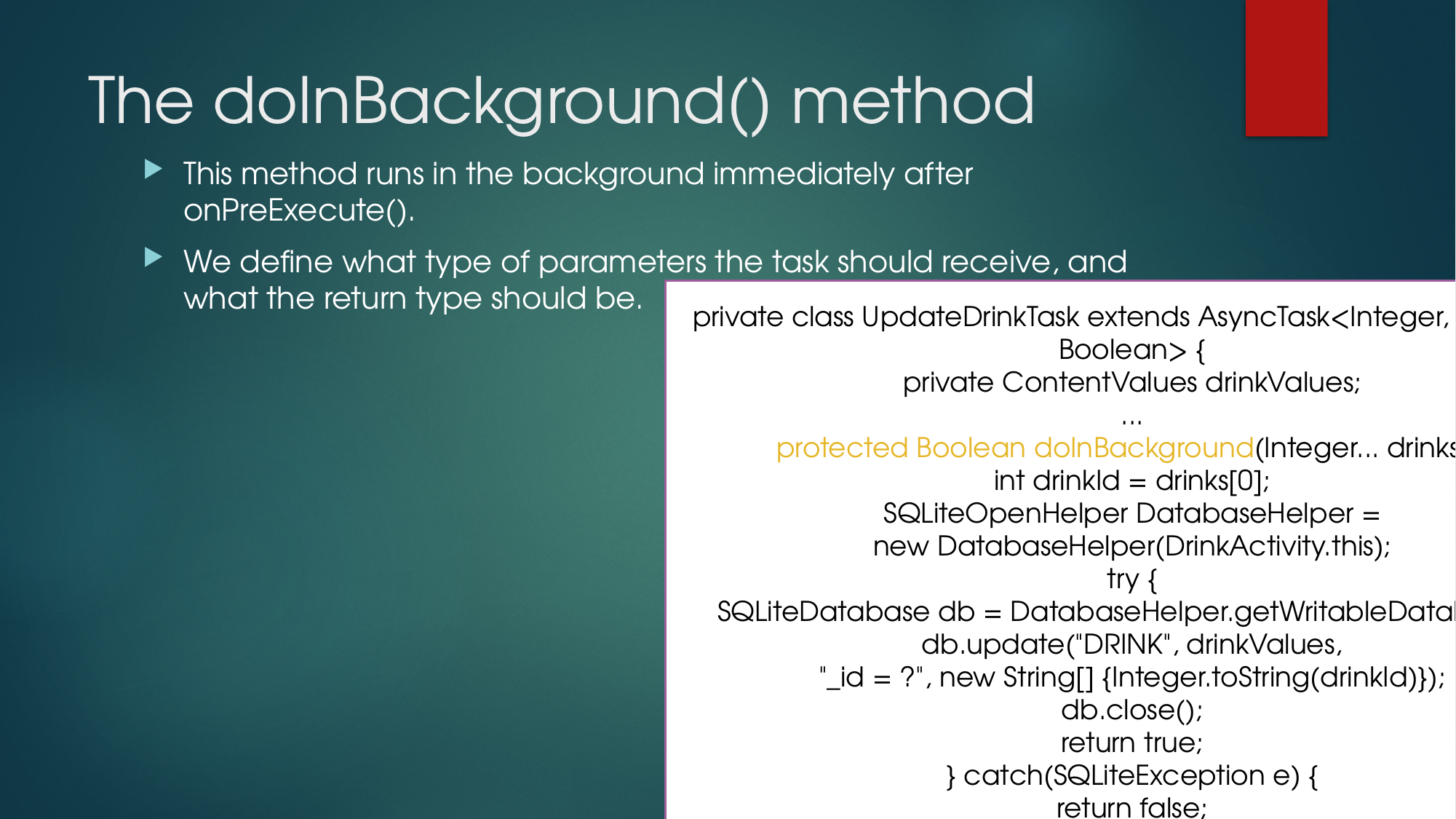

# The doInBackground() method
This method runs in the background immediately after onPreExecute().
We define what type of parameters the task should receive, and what the return type should be.

private class UpdateDrinkTask extends AsyncTask<Integer, Progress, Boolean> {
private ContentValues drinkValues;
...
protected Boolean doInBackground(Integer... drinks) {
int drinkId = drinks[0];
SQLiteOpenHelper DatabaseHelper =
new DatabaseHelper(DrinkActivity.this);
try {
SQLiteDatabase db = DatabaseHelper.getWritableDatabase();
db.update("DRINK", drinkValues,
"_id = ?", new String[] {Integer.toString(drinkId)});
db.close();
return true;
} catch(SQLiteException e) {
return false;
}
}
...
}